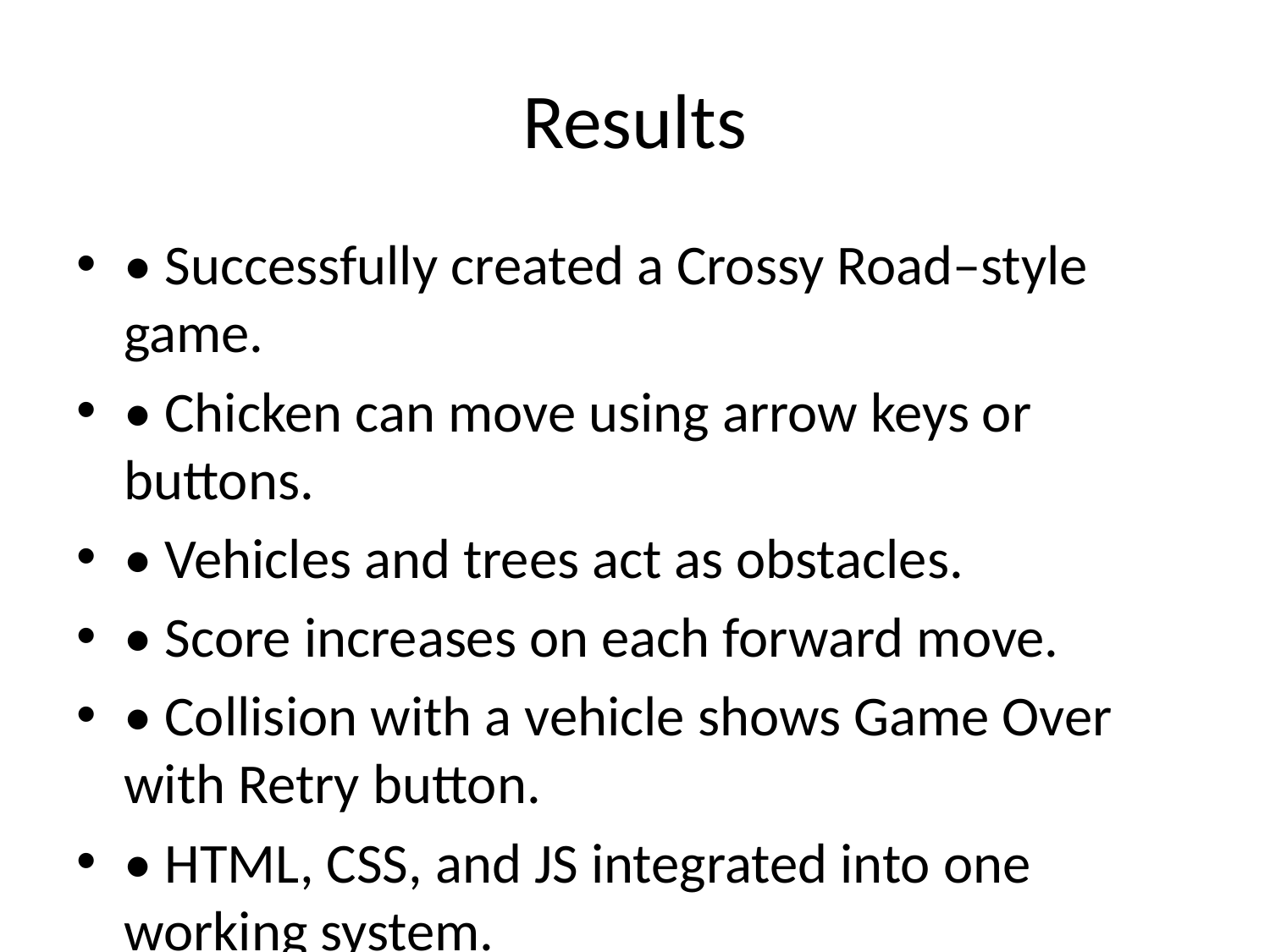

# Results
• Successfully created a Crossy Road–style game.
• Chicken can move using arrow keys or buttons.
• Vehicles and trees act as obstacles.
• Score increases on each forward move.
• Collision with a vehicle shows Game Over with Retry button.
• HTML, CSS, and JS integrated into one working system.